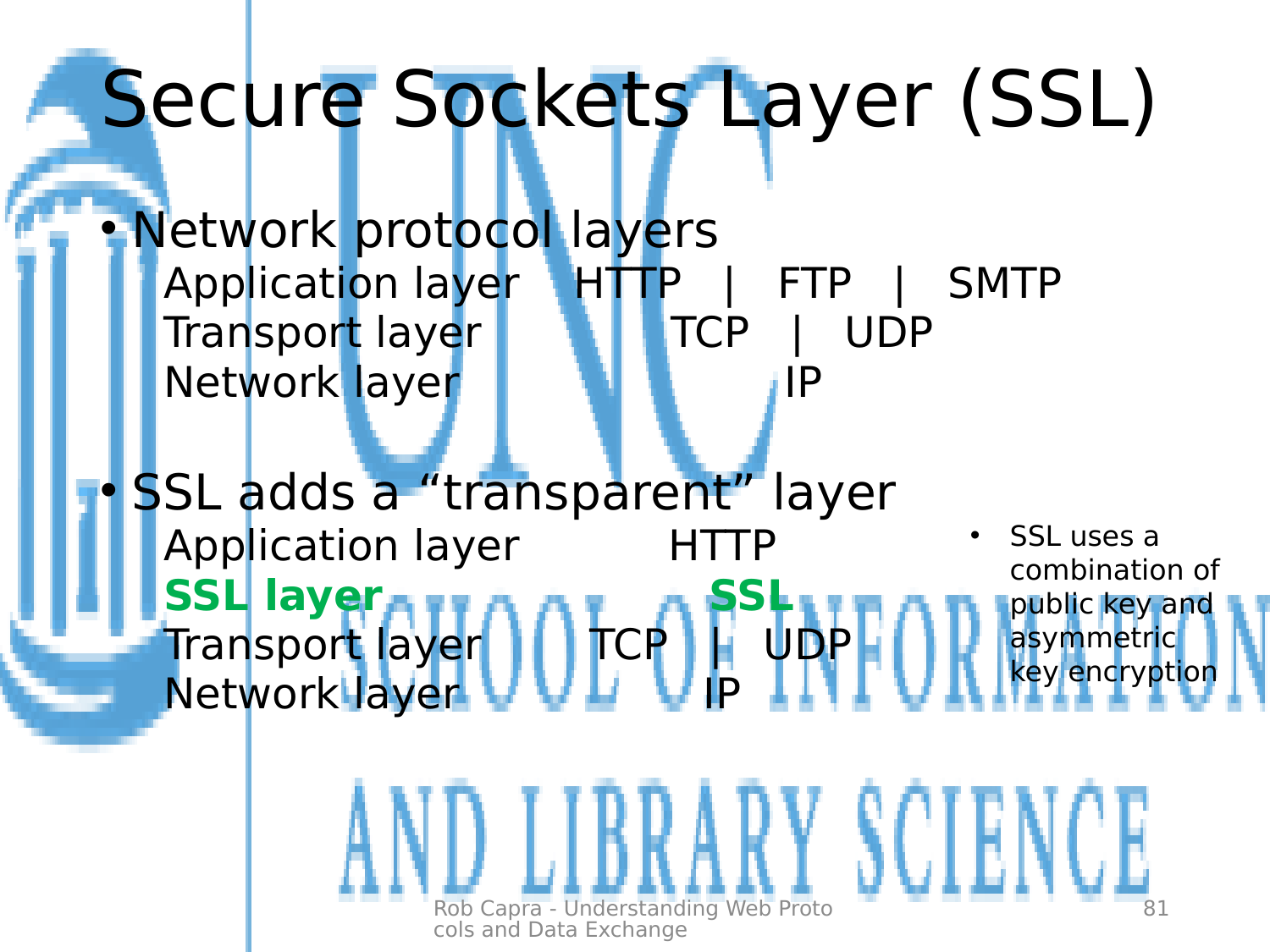

# Secure Sockets Layer (SSL)
Network protocol layers
Application layer    HTTP   |   FTP   |   SMTP
Transport layer              TCP   |   UDP
Network layer                        IP

SSL adds a “transparent” layer
Application layer           HTTP
SSL layer                      SSL
Transport layer        TCP   |   UDP
Network layer                  IP

SSL uses a combination of public key and asymmetric key encryption
Rob Capra - Understanding Web Protocols and Data Exchange
81